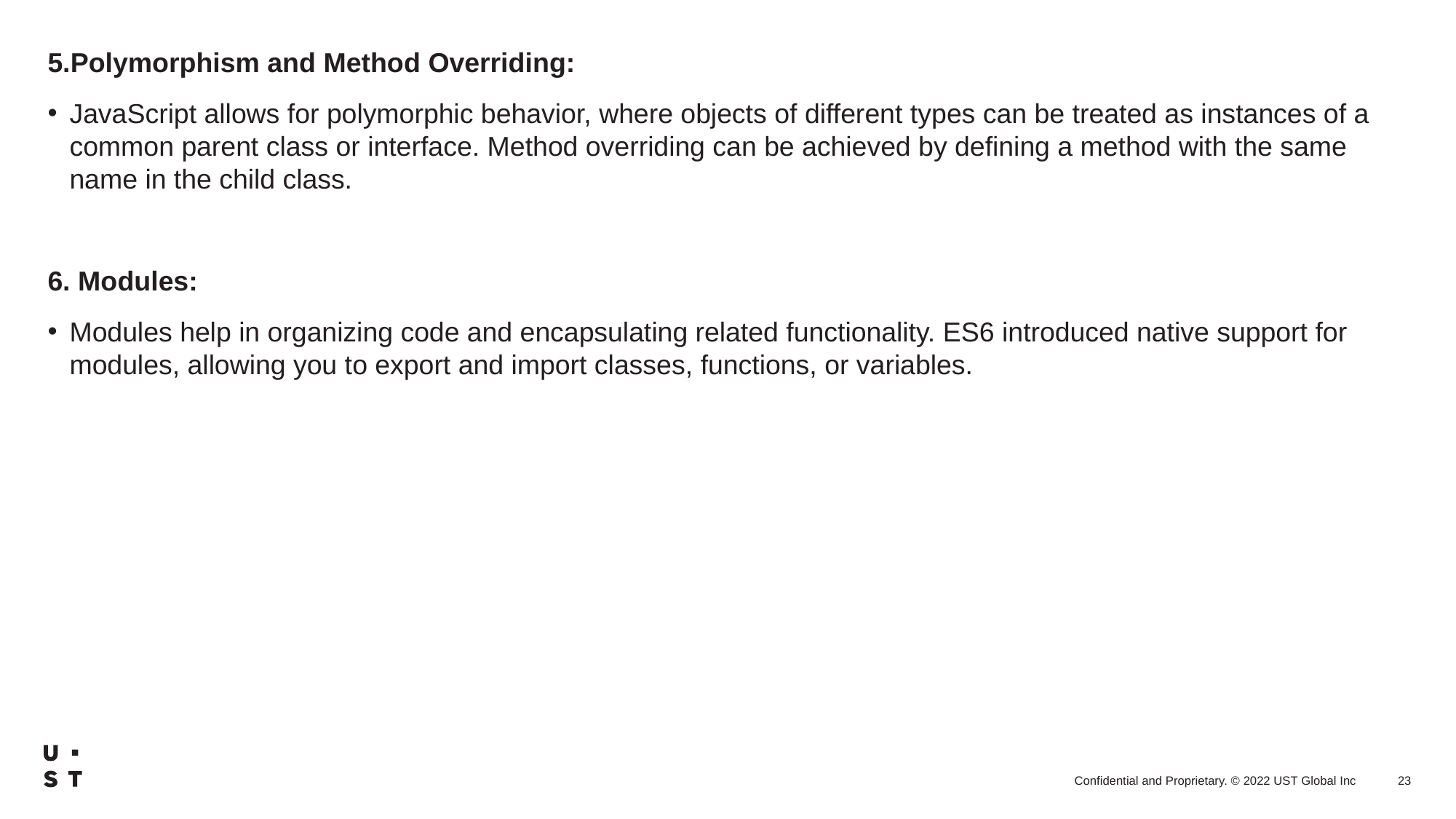

5.Polymorphism and Method Overriding:
JavaScript allows for polymorphic behavior, where objects of different types can be treated as instances of a common parent class or interface. Method overriding can be achieved by defining a method with the same name in the child class.

6. Modules:
Modules help in organizing code and encapsulating related functionality. ES6 introduced native support for modules, allowing you to export and import classes, functions, or variables.